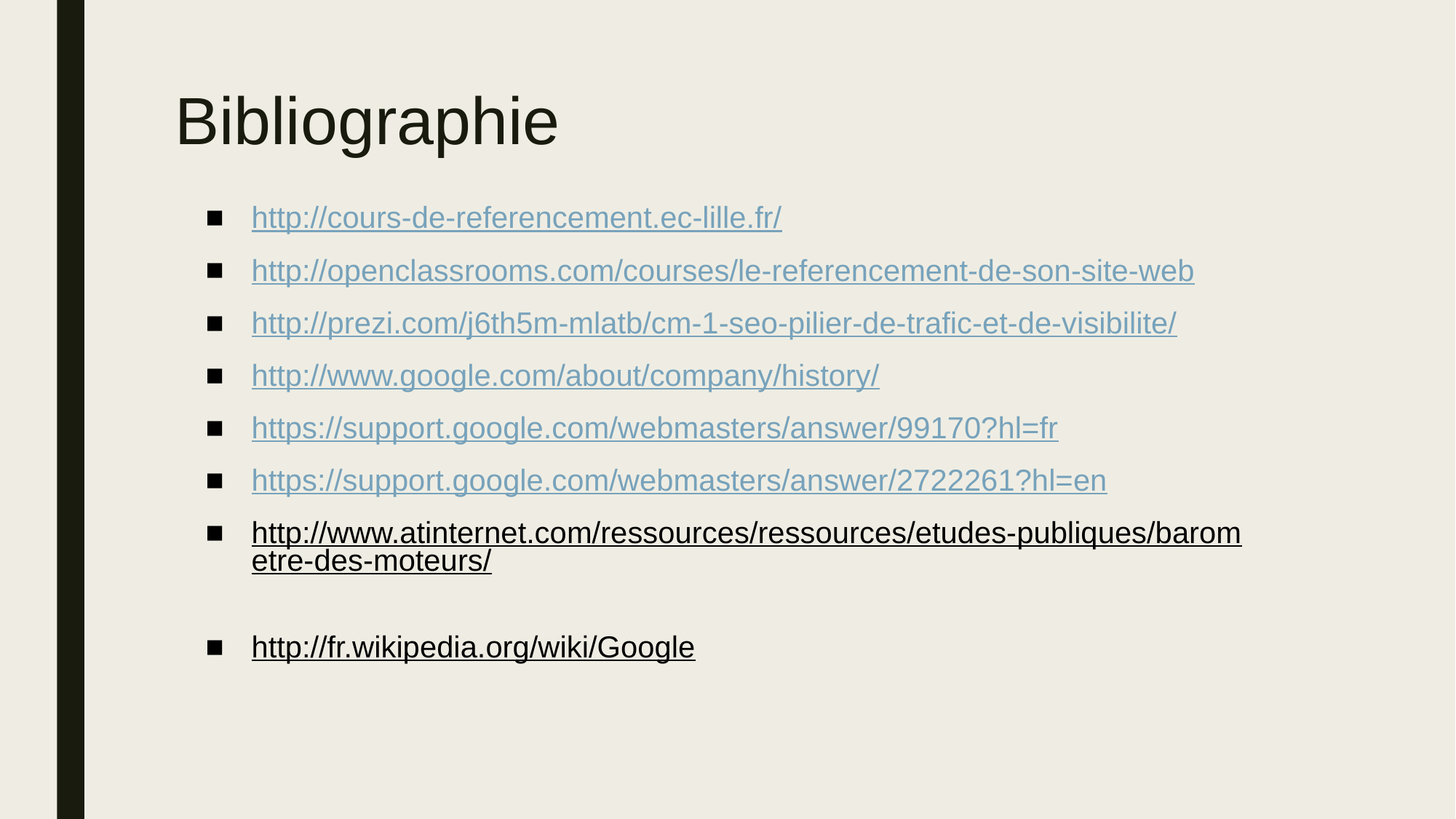

# Bibliographie
http://cours-de-referencement.ec-lille.fr/
http://openclassrooms.com/courses/le-referencement-de-son-site-web
http://prezi.com/j6th5m-mlatb/cm-1-seo-pilier-de-trafic-et-de-visibilite/
http://www.google.com/about/company/history/
https://support.google.com/webmasters/answer/99170?hl=fr
https://support.google.com/webmasters/answer/2722261?hl=en
http://www.atinternet.com/ressources/ressources/etudes-publiques/barometre-des-moteurs/
http://fr.wikipedia.org/wiki/Google